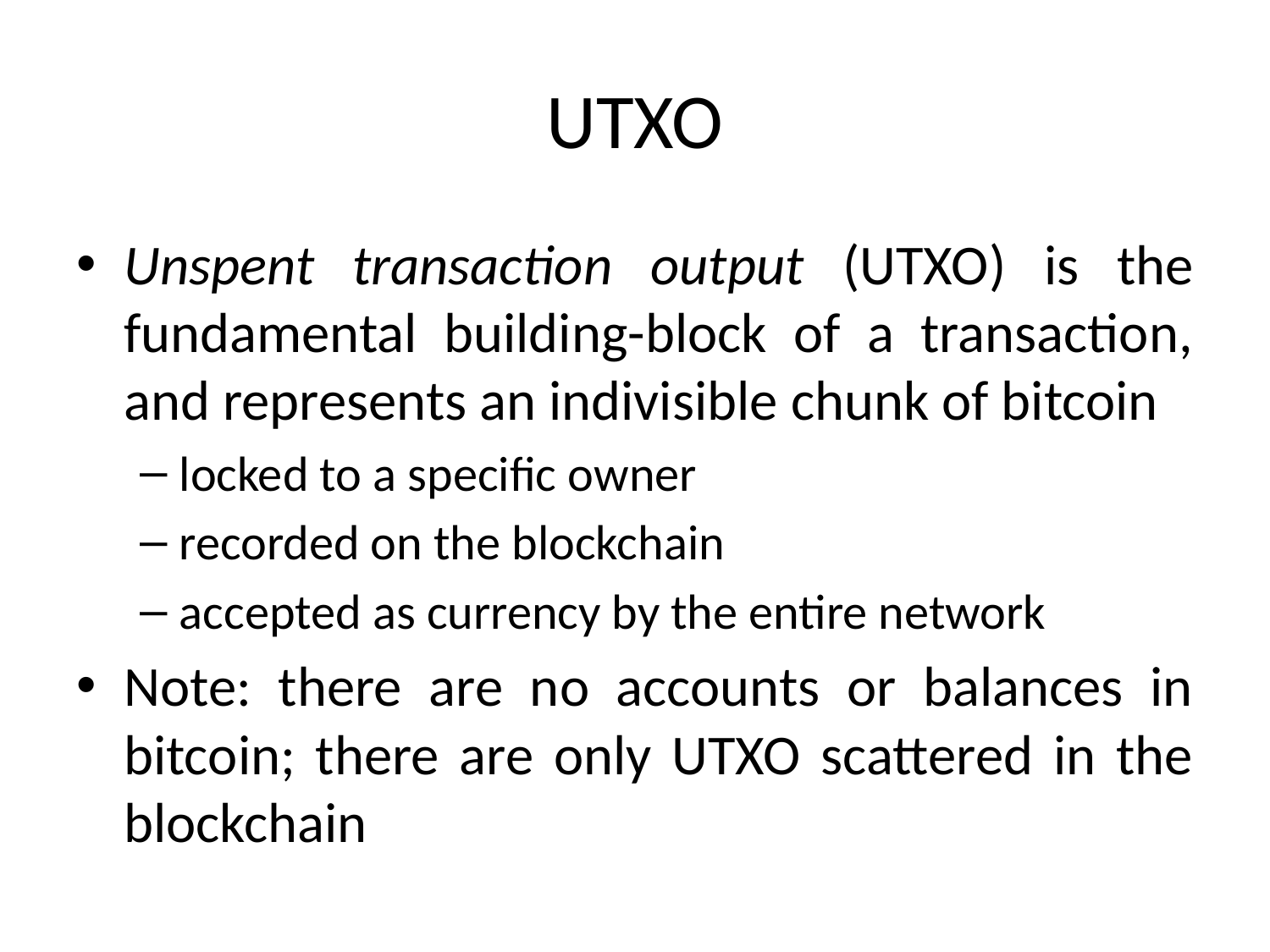

# UTXO
Unspent transaction output (UTXO) is the fundamental building-block of a transaction, and represents an indivisible chunk of bitcoin
locked to a specific owner
recorded on the blockchain
accepted as currency by the entire network
Note: there are no accounts or balances in bitcoin; there are only UTXO scattered in the blockchain